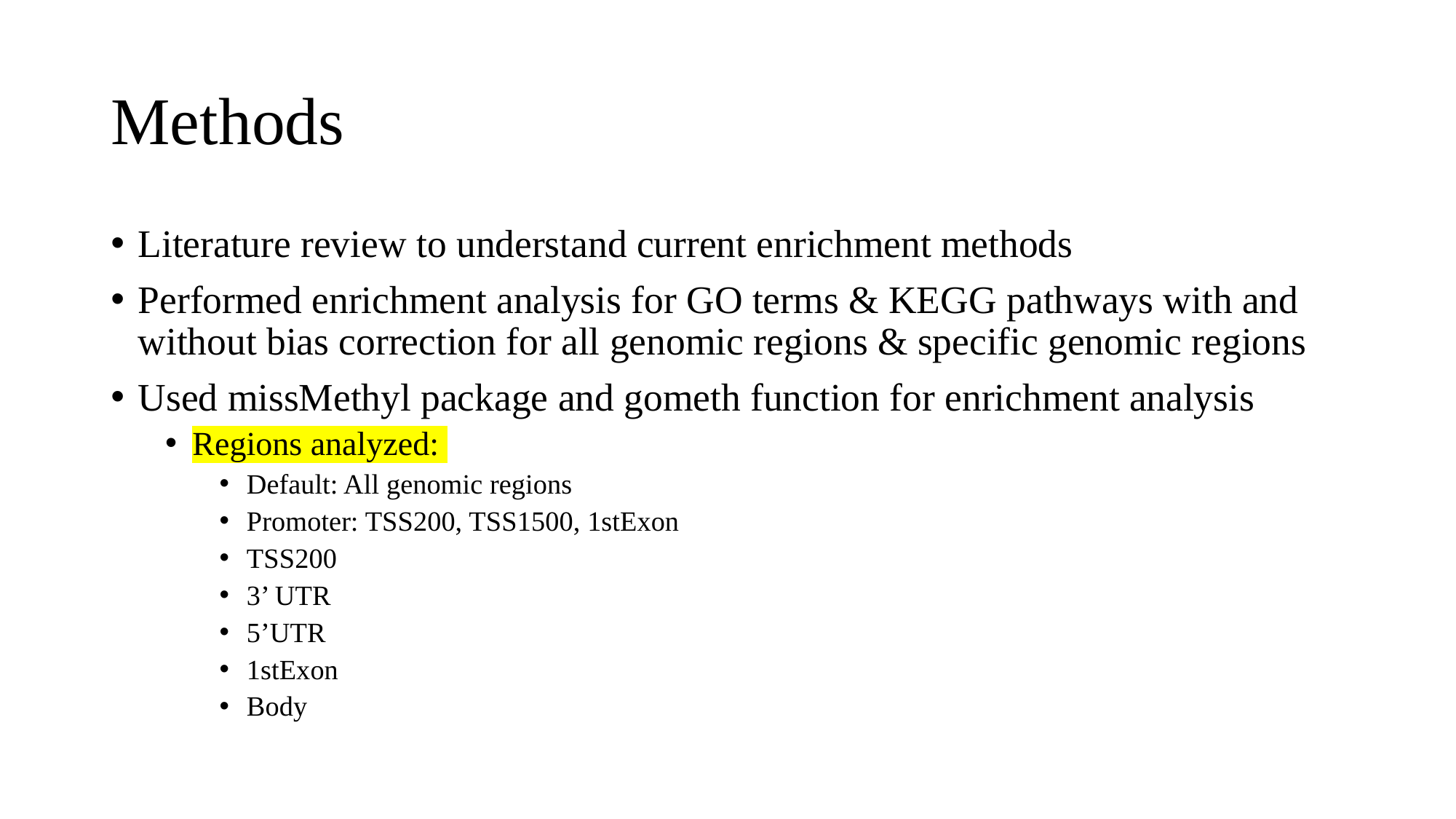

# Methods
Literature review to understand current enrichment methods
Performed enrichment analysis for GO terms & KEGG pathways with and without bias correction for all genomic regions & specific genomic regions
Used missMethyl package and gometh function for enrichment analysis
Regions analyzed:
Default: All genomic regions
Promoter: TSS200, TSS1500, 1stExon
TSS200
3’ UTR
5’UTR
1stExon
Body